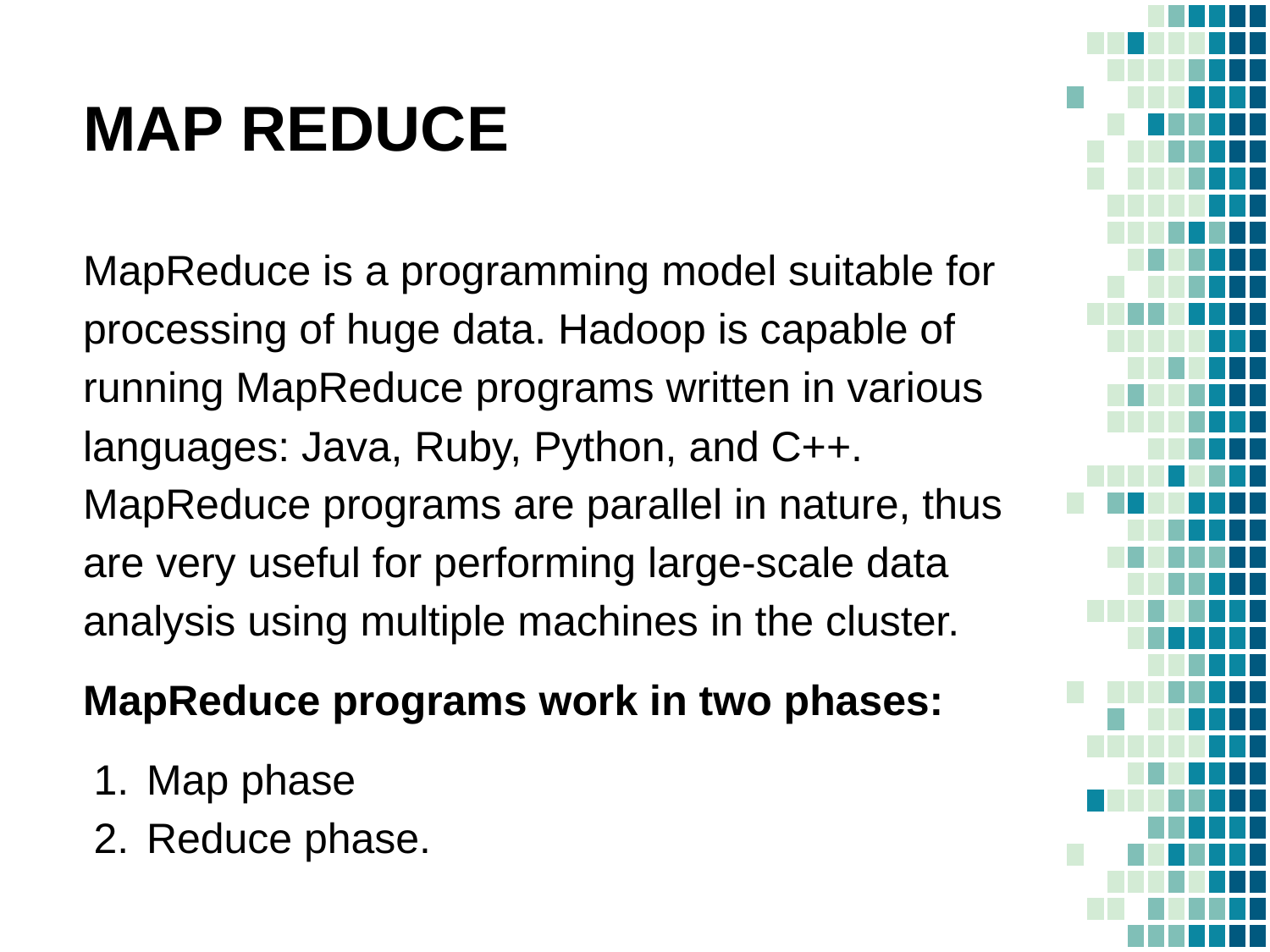

# MAP REDUCE
MapReduce is a programming model suitable for processing of huge data. Hadoop is capable of running MapReduce programs written in various languages: Java, Ruby, Python, and C++. MapReduce programs are parallel in nature, thus are very useful for performing large-scale data analysis using multiple machines in the cluster.
MapReduce programs work in two phases:
Map phase
Reduce phase.